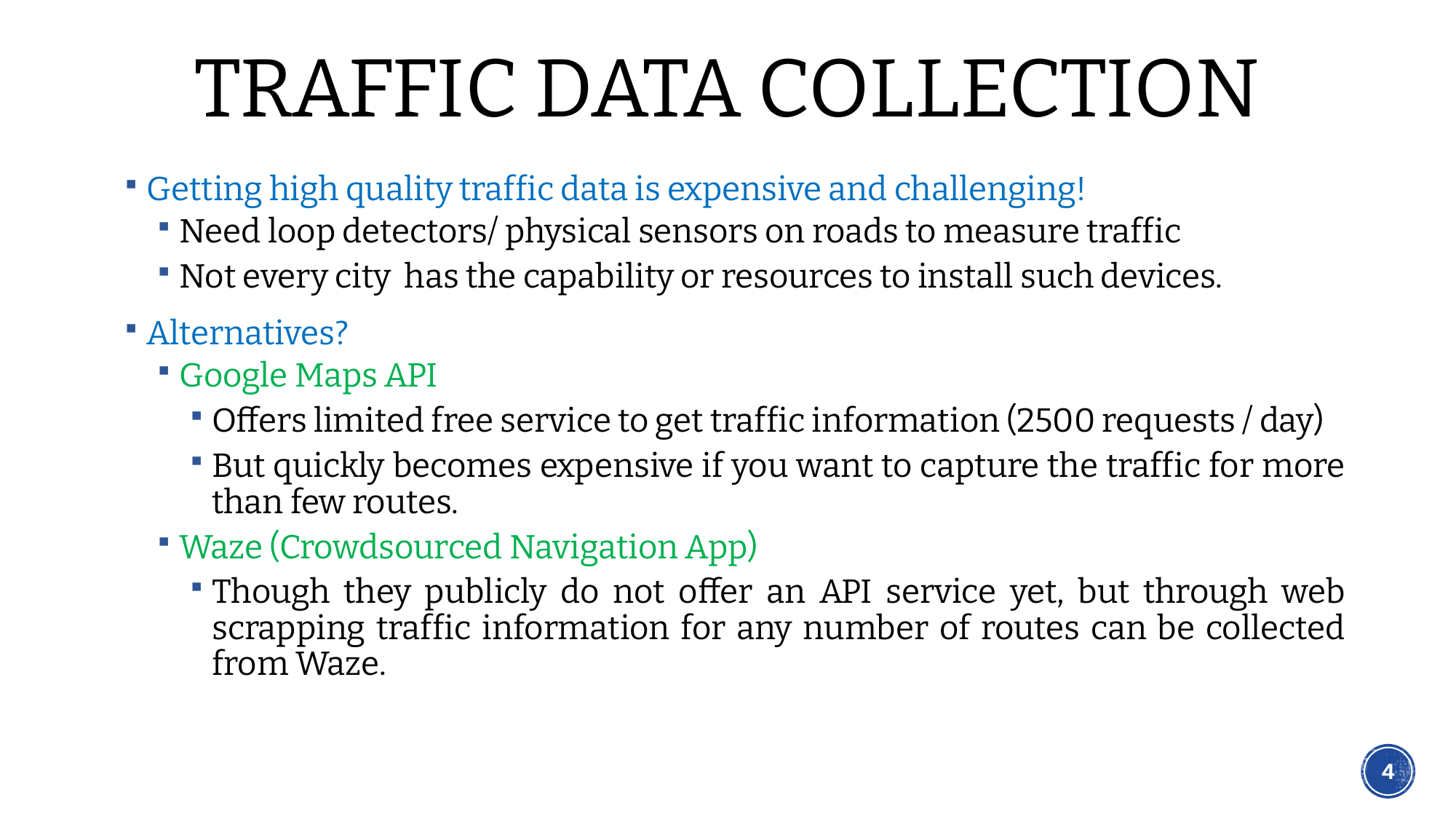

# Traffic Data Collection
Getting high quality traffic data is expensive and challenging!
Need loop detectors/ physical sensors on roads to measure traffic
Not every city  has the capability or resources to install such devices.
Alternatives?
Google Maps API
Offers limited free service to get traffic information (2500 requests / day)
But quickly becomes expensive if you want to capture the traffic for more than few routes.
Waze (Crowdsourced Navigation App)
Though they publicly do not offer an API service yet, but through web scrapping traffic information for any number of routes can be collected from Waze.
4